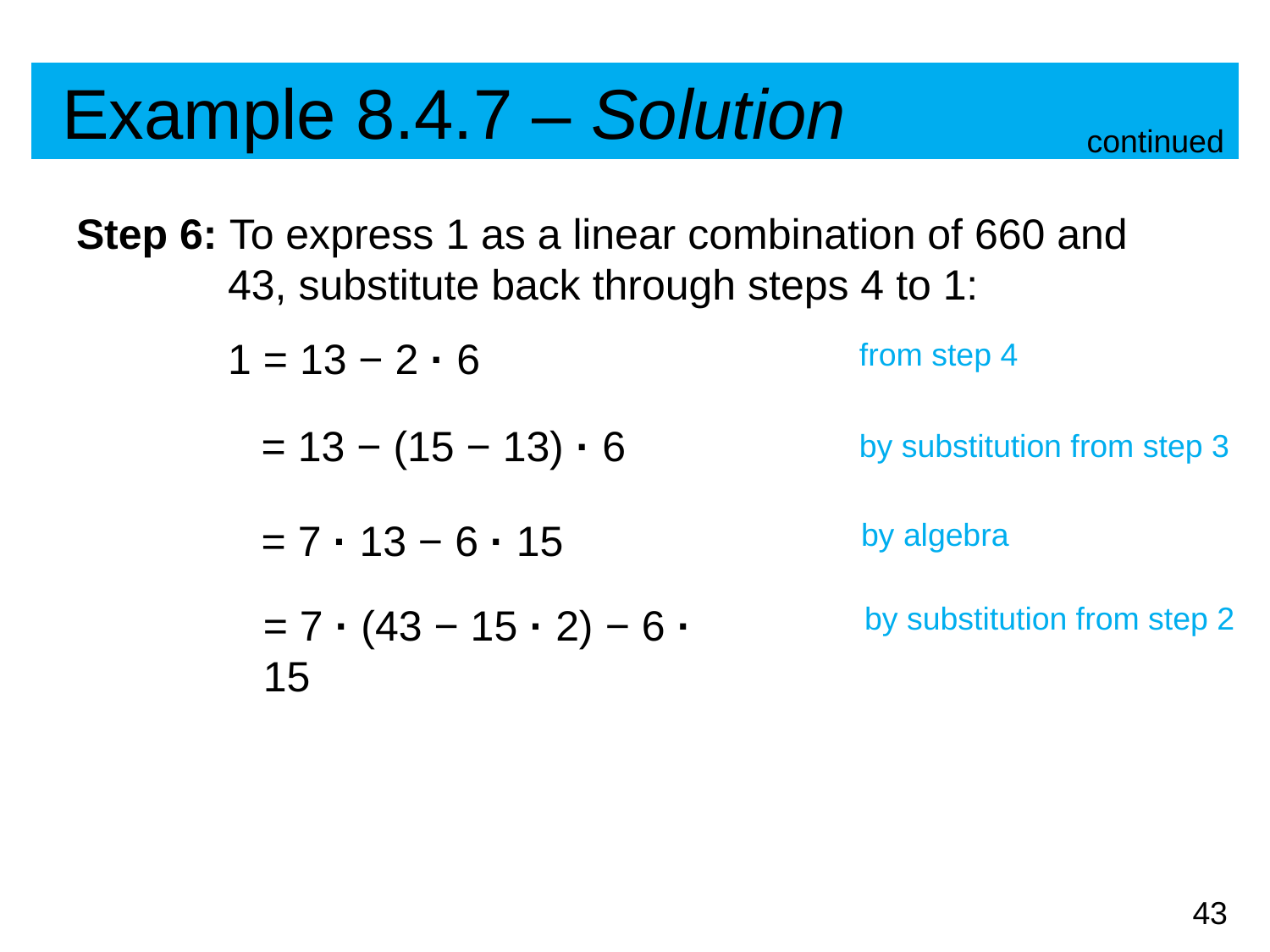

# Example 8.4.7 – Solution
continued
Step 6: To express 1 as a linear combination of 660 and 43, substitute back through steps 4 to 1:

	1 = 13 − 2 · 6
from step 4
= 13 − (15 − 13) · 6
by substitution from step 3
= 7 · 13 − 6 · 15
by algebra
= 7 · (43 − 15 · 2) − 6 · 15
by substitution from step 2